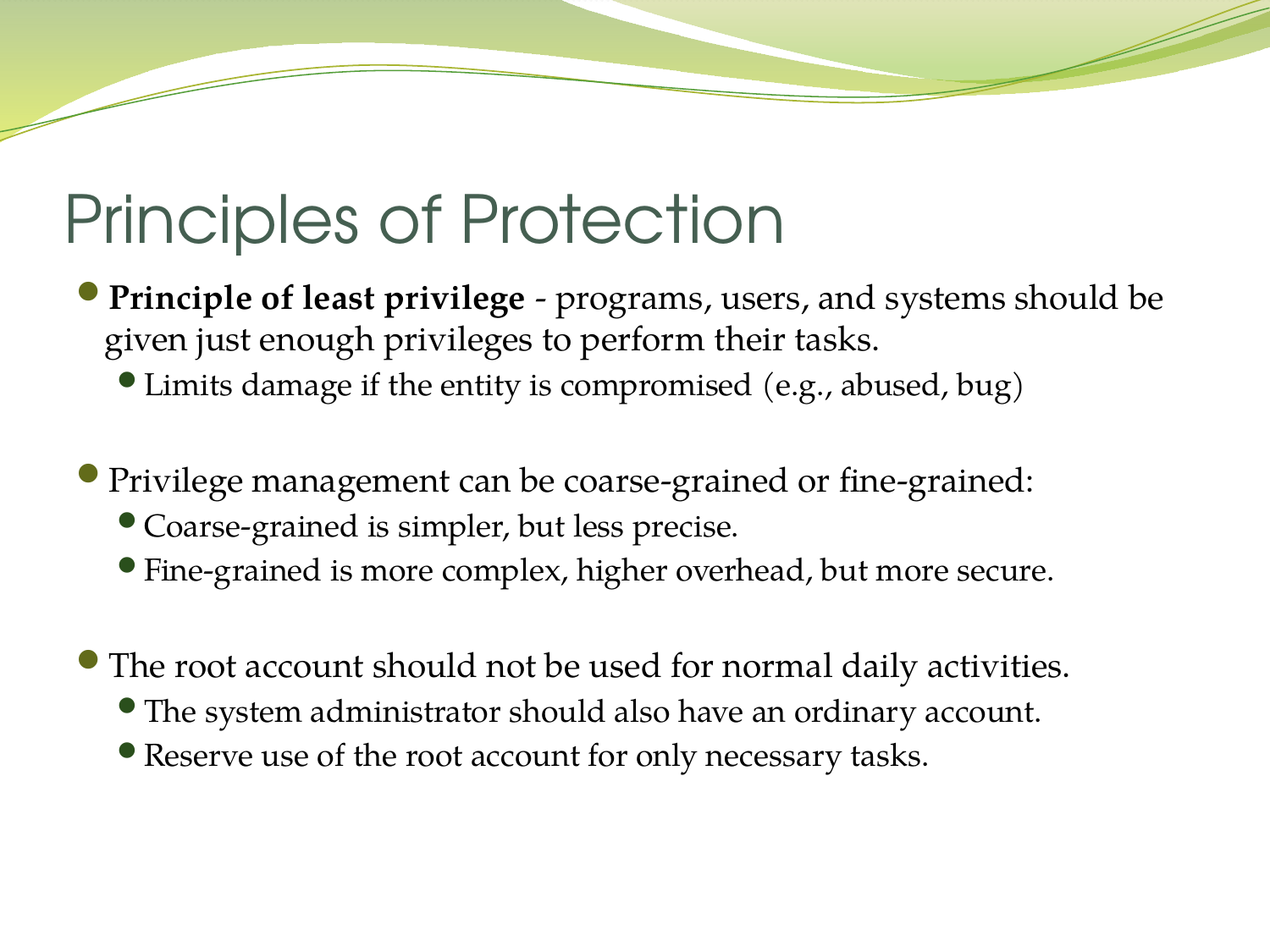

# Principles of Protection
Principle of least privilege - programs, users, and systems should be given just enough privileges to perform their tasks.
Limits damage if the entity is compromised (e.g., abused, bug)

Privilege management can be coarse-grained or fine-grained:
Coarse-grained is simpler, but less precise.
Fine-grained is more complex, higher overhead, but more secure.

The root account should not be used for normal daily activities.
The system administrator should also have an ordinary account.
Reserve use of the root account for only necessary tasks.